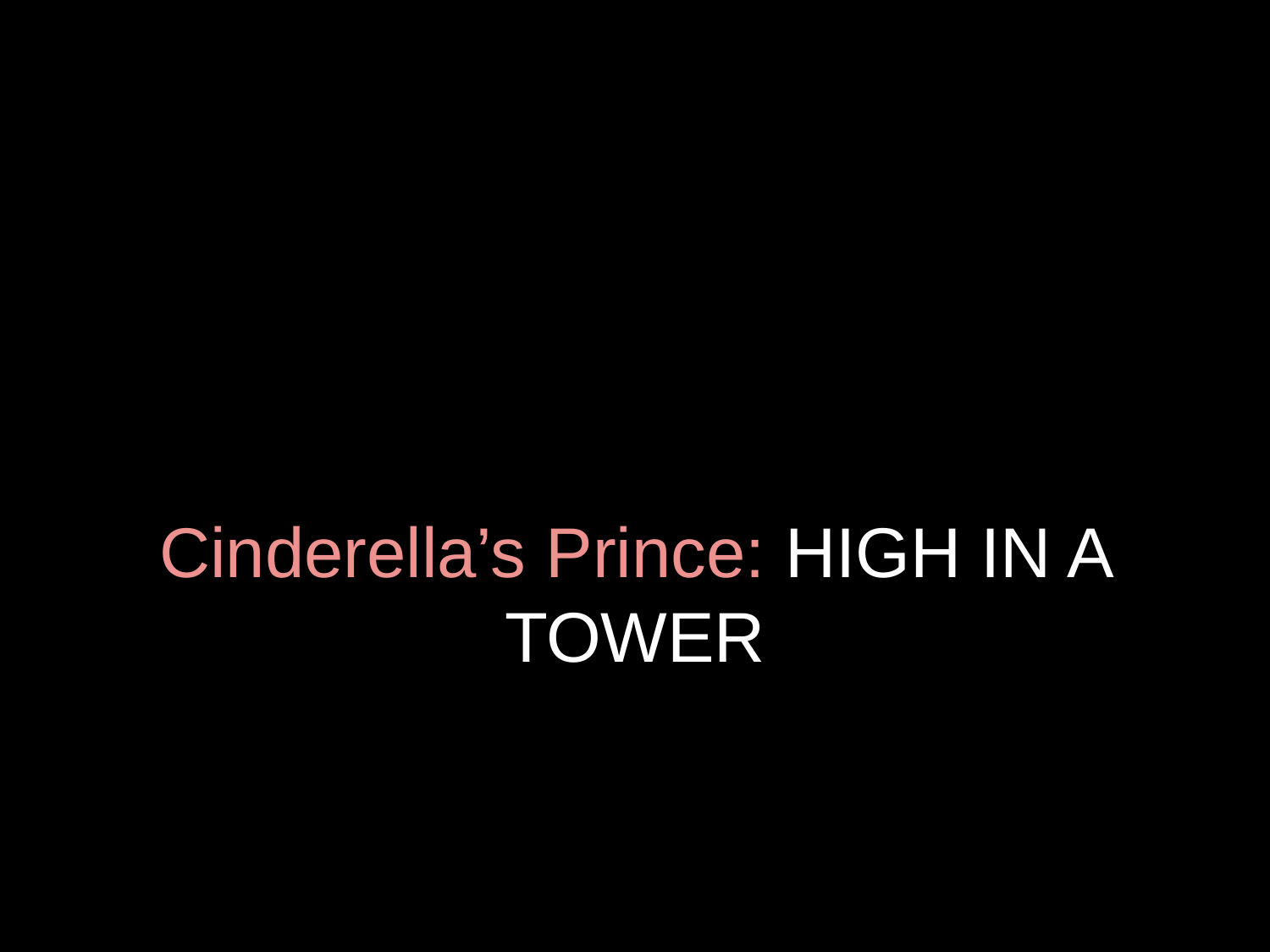

# Cinderella’s Prince: HIGH IN A TOWER